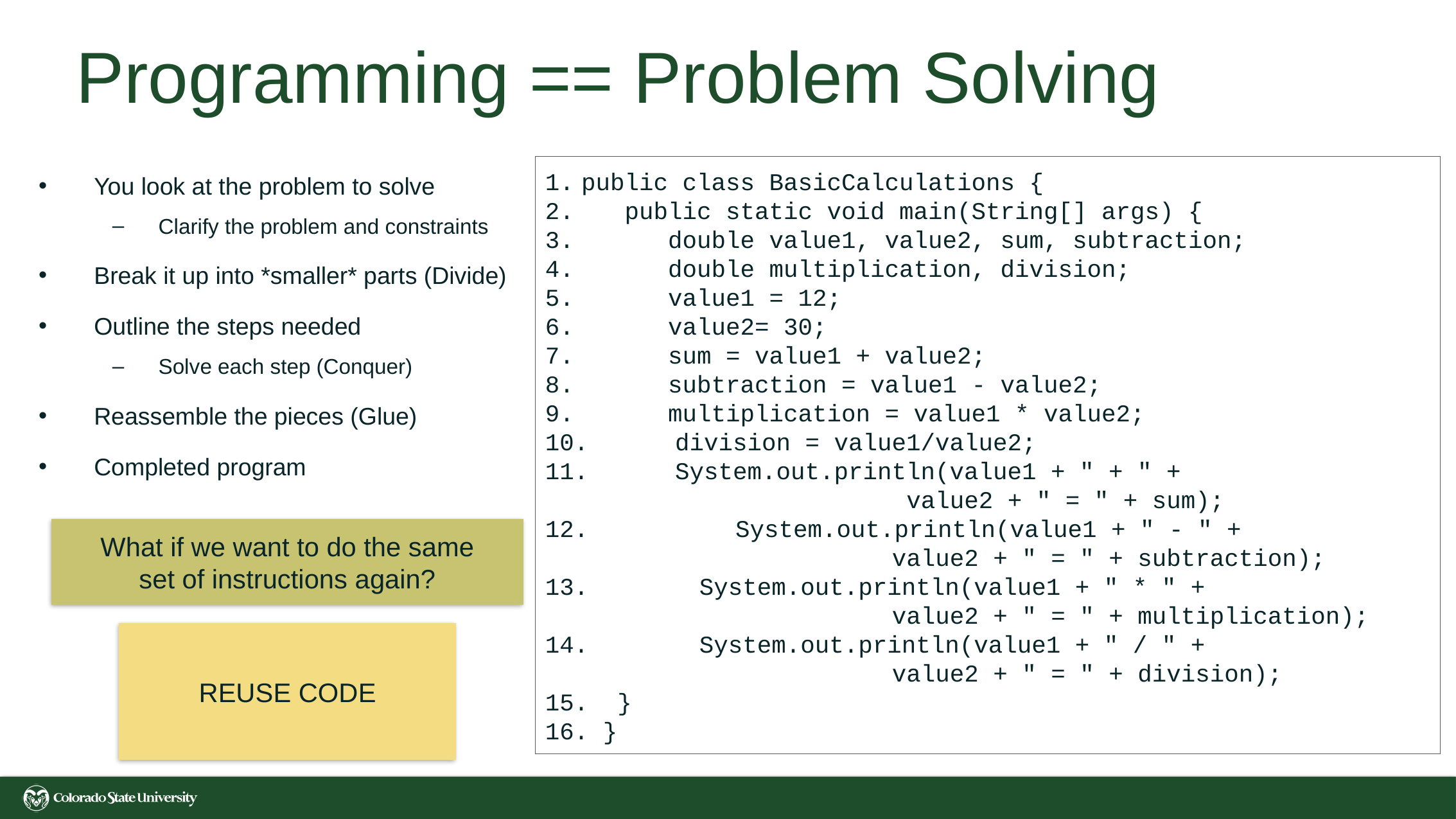

# Programming == Problem Solving
You look at the problem to solve
Clarify the problem and constraints
Break it up into *smaller* parts (Divide)
Outline the steps needed
Solve each step (Conquer)
Reassemble the pieces (Glue)
Completed program

public class BasicCalculations {
   public static void main(String[] args) {
      double value1, value2, sum, subtraction;
      double multiplication, division;
      value1 = 12;
      value2= 30;
      sum = value1 + value2;
      subtraction = value1 - value2;
      multiplication = value1 * value2;
      division = value1/value2;
      System.out.println(value1 + " + " +
                         value2 + " = " + sum);
	    System.out.println(value1 + " - " +
                        value2 + " = " + subtraction);
13.	    System.out.println(value1 + " * " +
                        value2 + " = " + multiplication);
14.	    System.out.println(value1 + " / " +
                        value2 + " = " + division);
15.  }
16. }
What if we want to do the same set of instructions again?
REUSE CODE